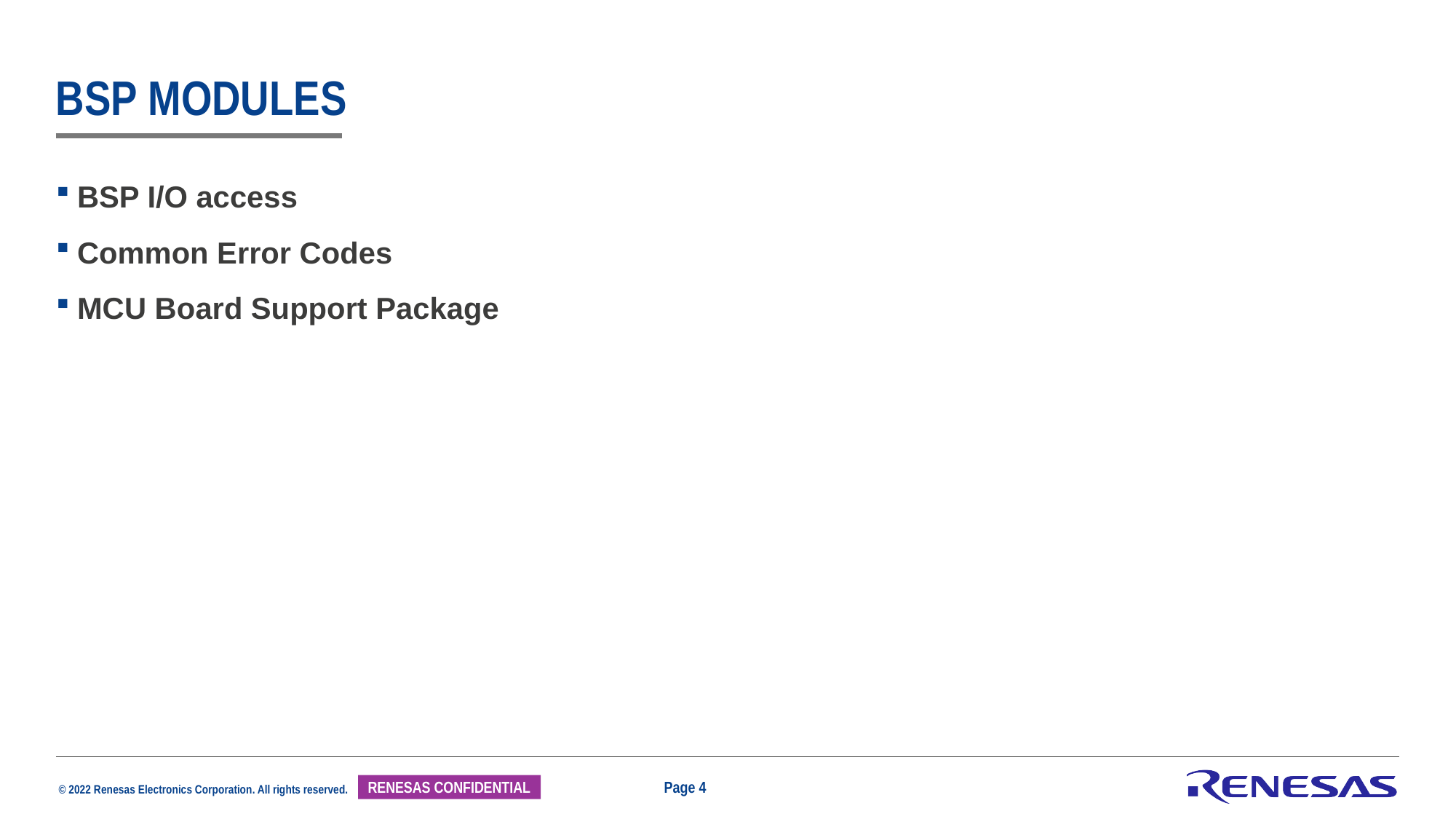

# Bsp modules
BSP I/O access
Common Error Codes
MCU Board Support Package